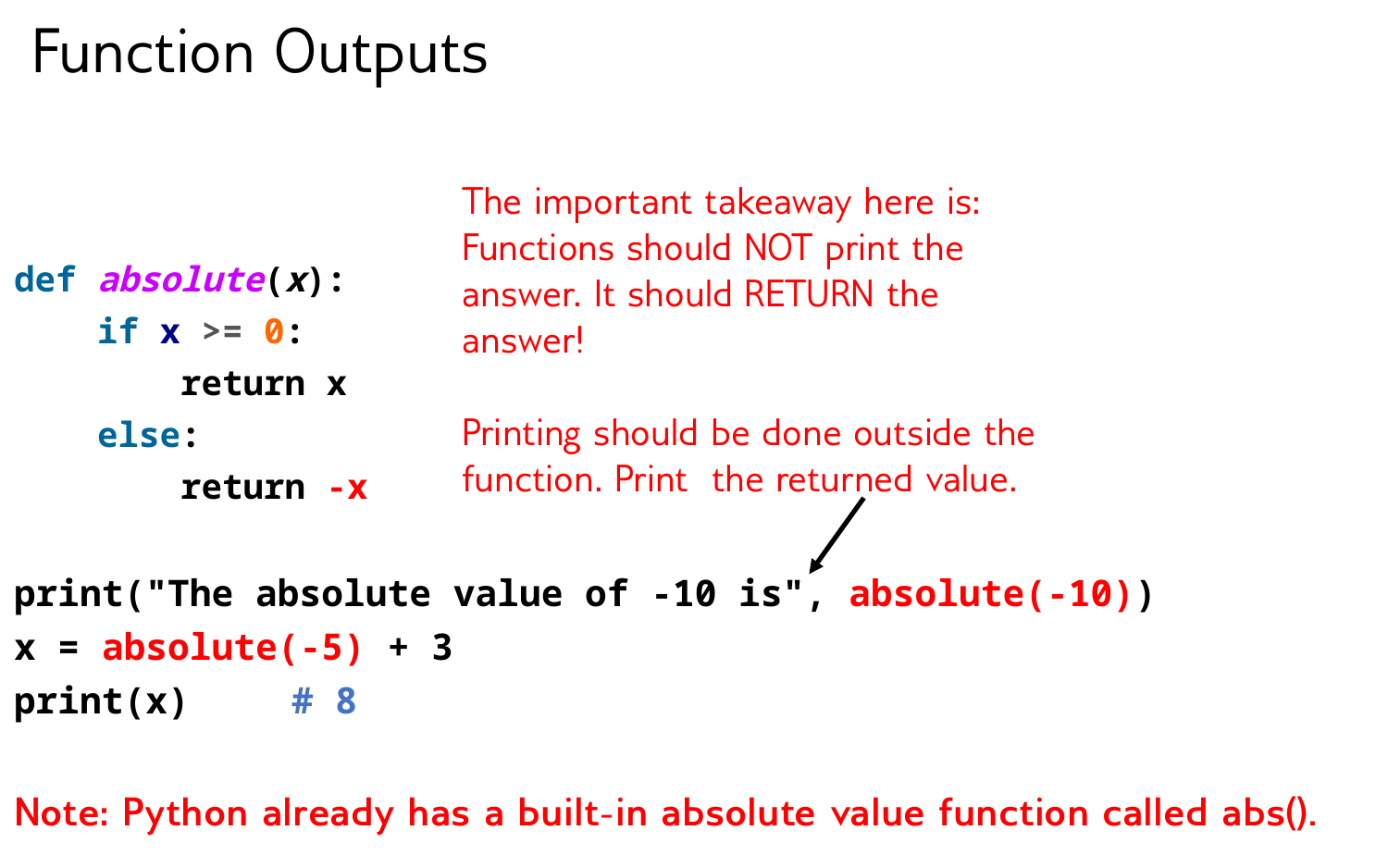

# Function Outputs

def absolute(x):
    if x >= 0:
        return x
    else:
        return -x

print("The absolute value of -10 is", absolute(-10))
x = absolute(-5) + 3
print(x)	# 8

Note: Python already has a built-in absolute value function called abs().
The important takeaway here is:
Functions should NOT print the answer. It should RETURN the answer!

Printing should be done outside the function. Print  the returned value.